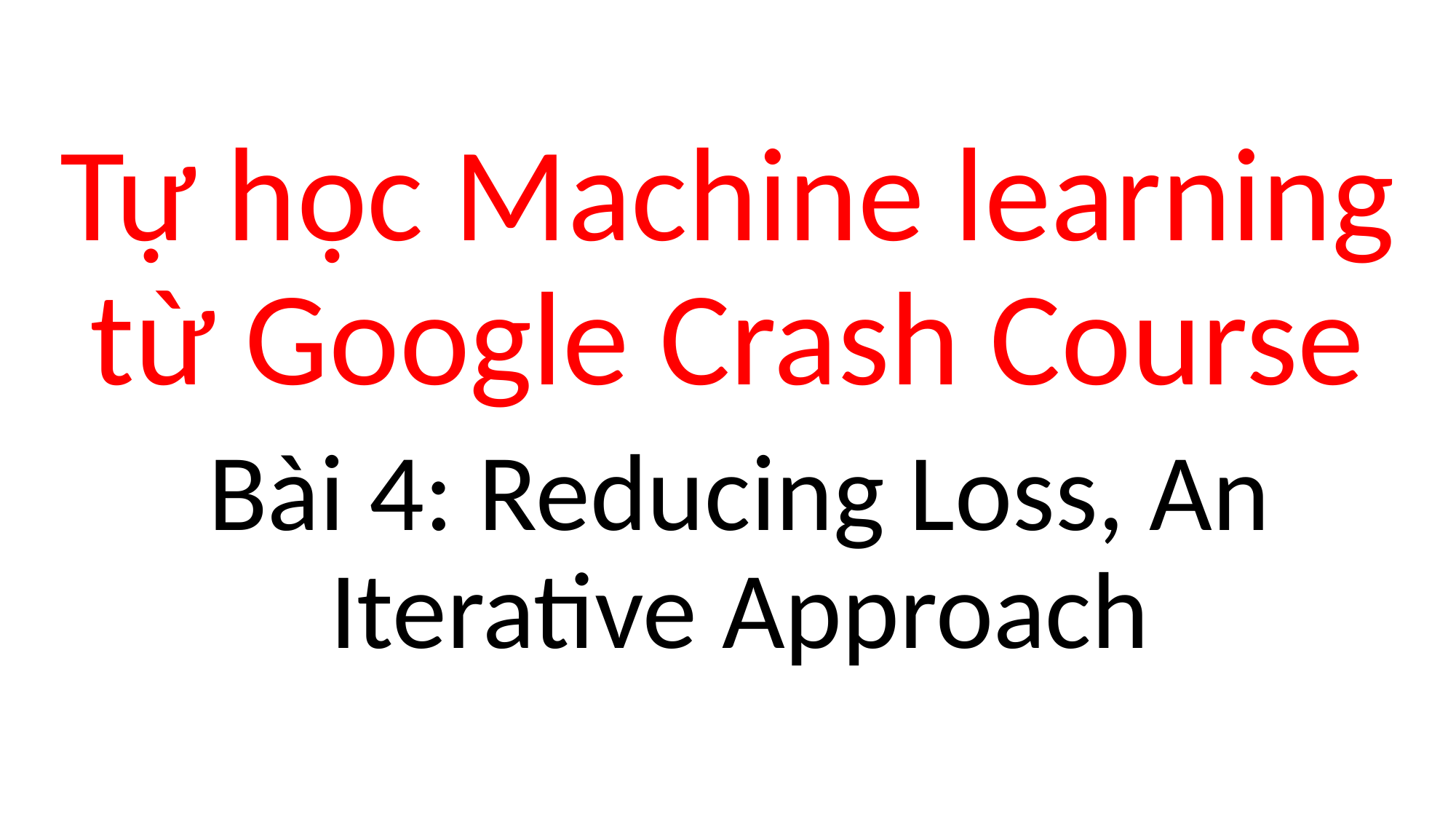

# Tự học Machine learning từ Google Crash Course
Bài 4: Reducing Loss, An Iterative Approach